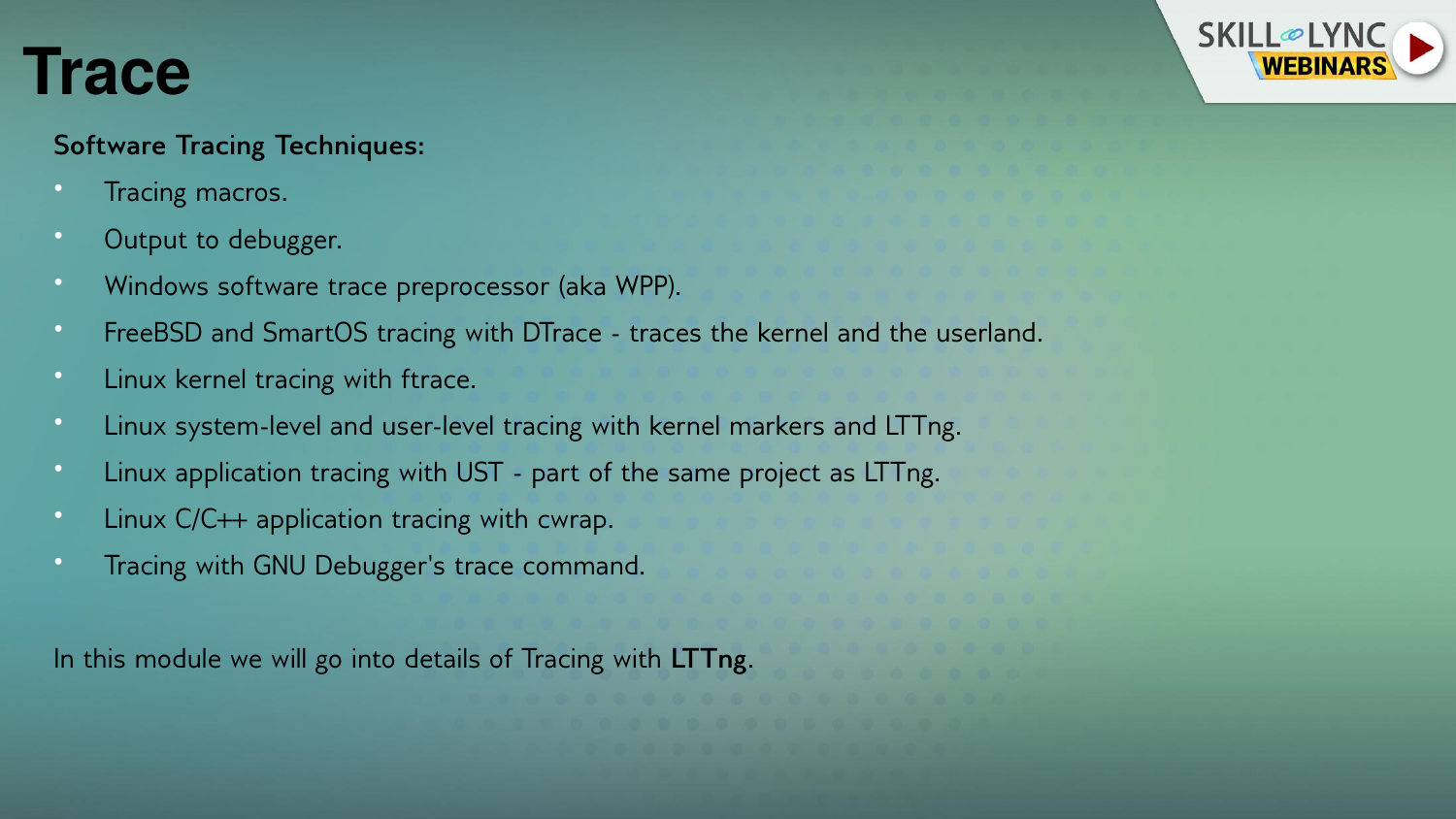

# Trace
Software Tracing Techniques:
Tracing macros.
Output to debugger.
Windows software trace preprocessor (aka WPP).
FreeBSD and SmartOS tracing with DTrace - traces the kernel and the userland.
Linux kernel tracing with ftrace.
Linux system-level and user-level tracing with kernel markers and LTTng.
Linux application tracing with UST - part of the same project as LTTng.
Linux C/C++ application tracing with cwrap.
Tracing with GNU Debugger's trace command.

In this module we will go into details of Tracing with LTTng.